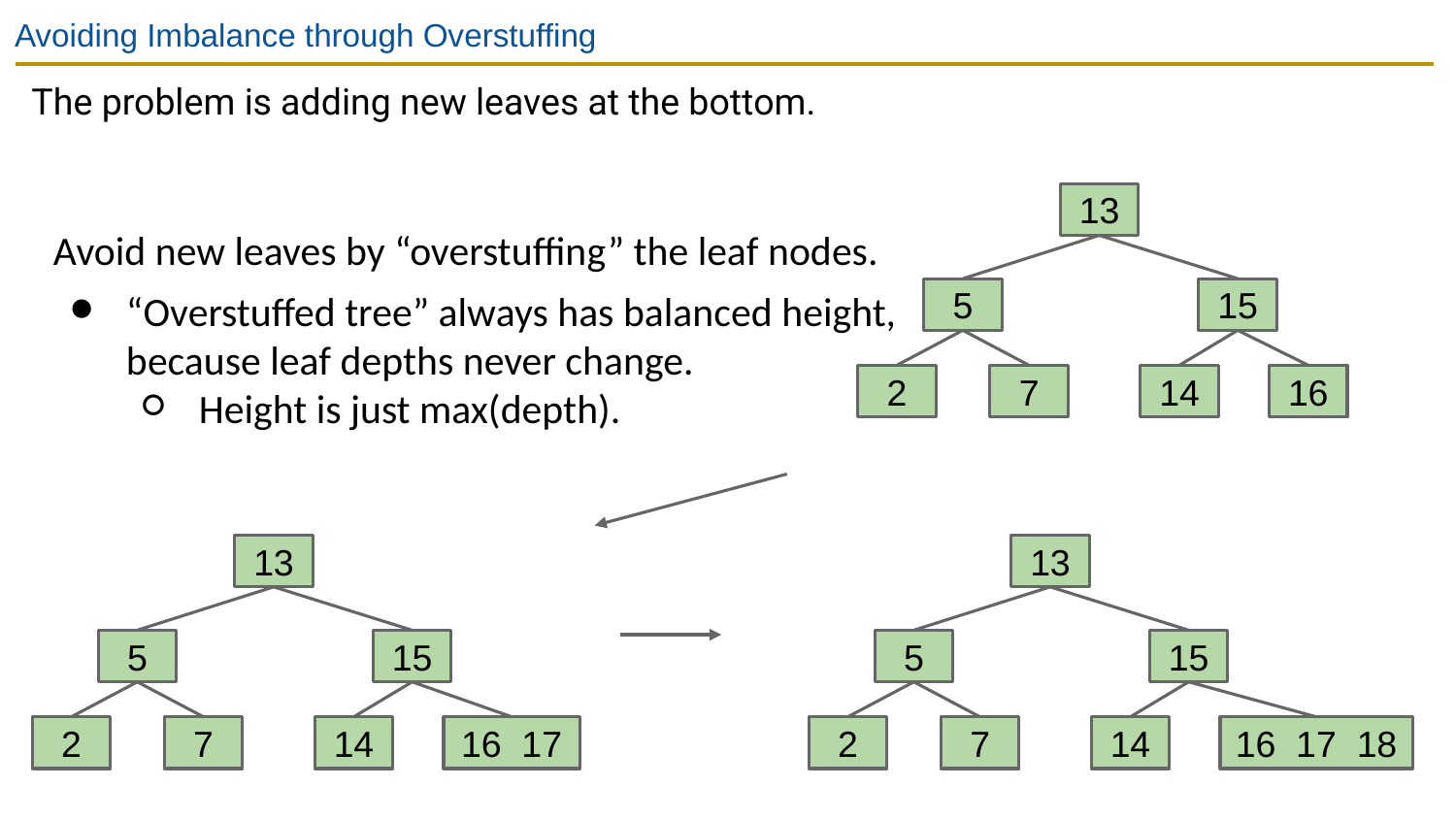

# Avoiding Imbalance through Overstuffing
The problem is adding new leaves at the bottom.
13
Avoid new leaves by “overstuffing” the leaf nodes.
“Overstuffed tree” always has balanced height, because leaf depths never change.
Height is just max(depth).
15
5
2
7
14
16
13
13
15
15
5
5
2
7
2
7
16  17
16  17  18
14
14